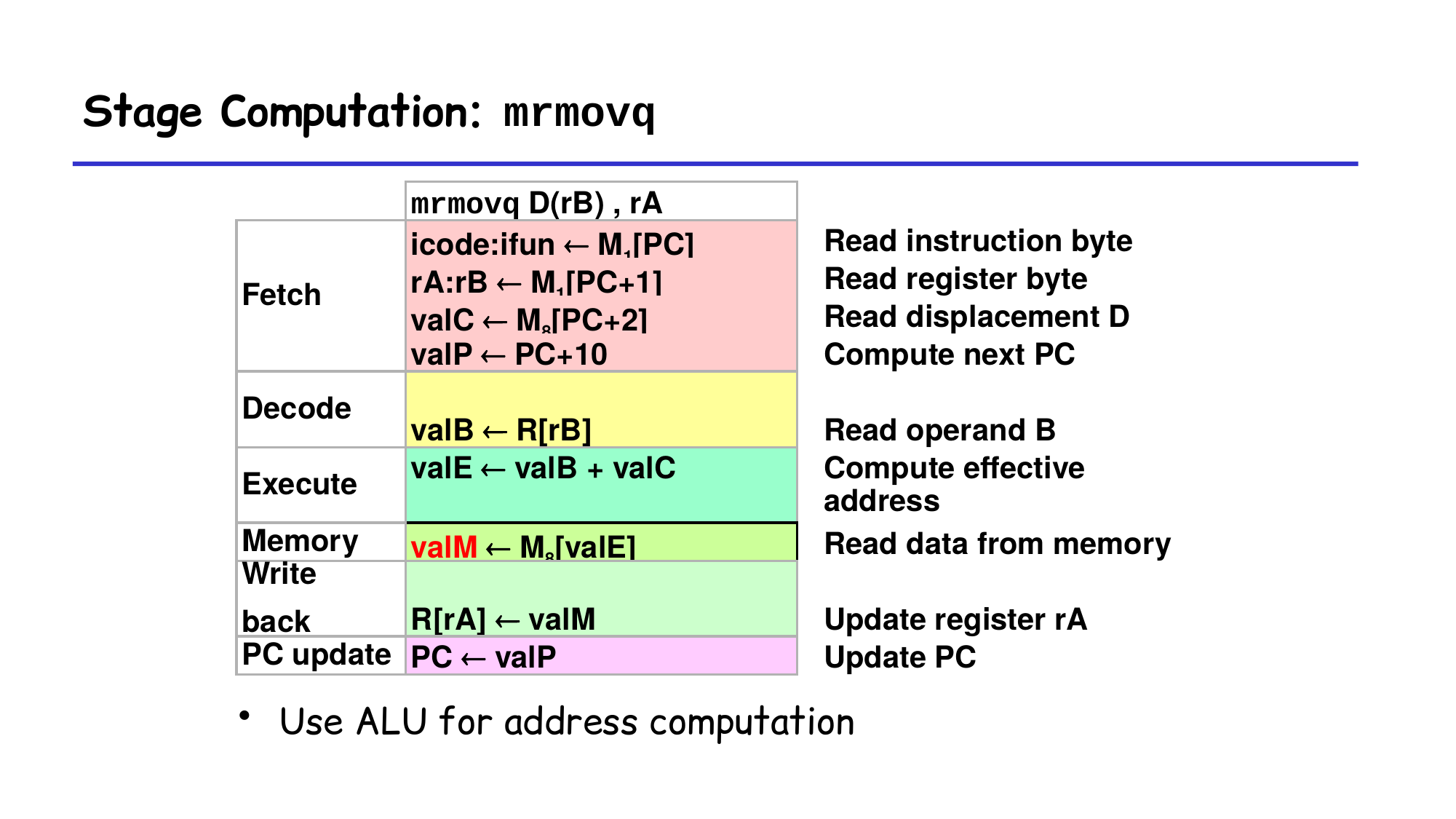

# Stage Computation: mrmovq
mrmovq D(rB) , rA
Fetch
icode:ifun ← M1[PC]

Read instruction byte
rA:rB ← M1[PC+1]
Read register byte
valC ← M8[PC+2]
Read displacement D
valP ← PC+10
Compute next PC
Decode

valB ← R[rB]
Read operand B
Execute
valE ← valB + valC

Compute effective address

Memory
valM ← M8[valE]
Read data from memory
Write
back

R[rA] ← valM
Update register rA
PC update
PC ← valP
Update PC
Use ALU for address computation
54